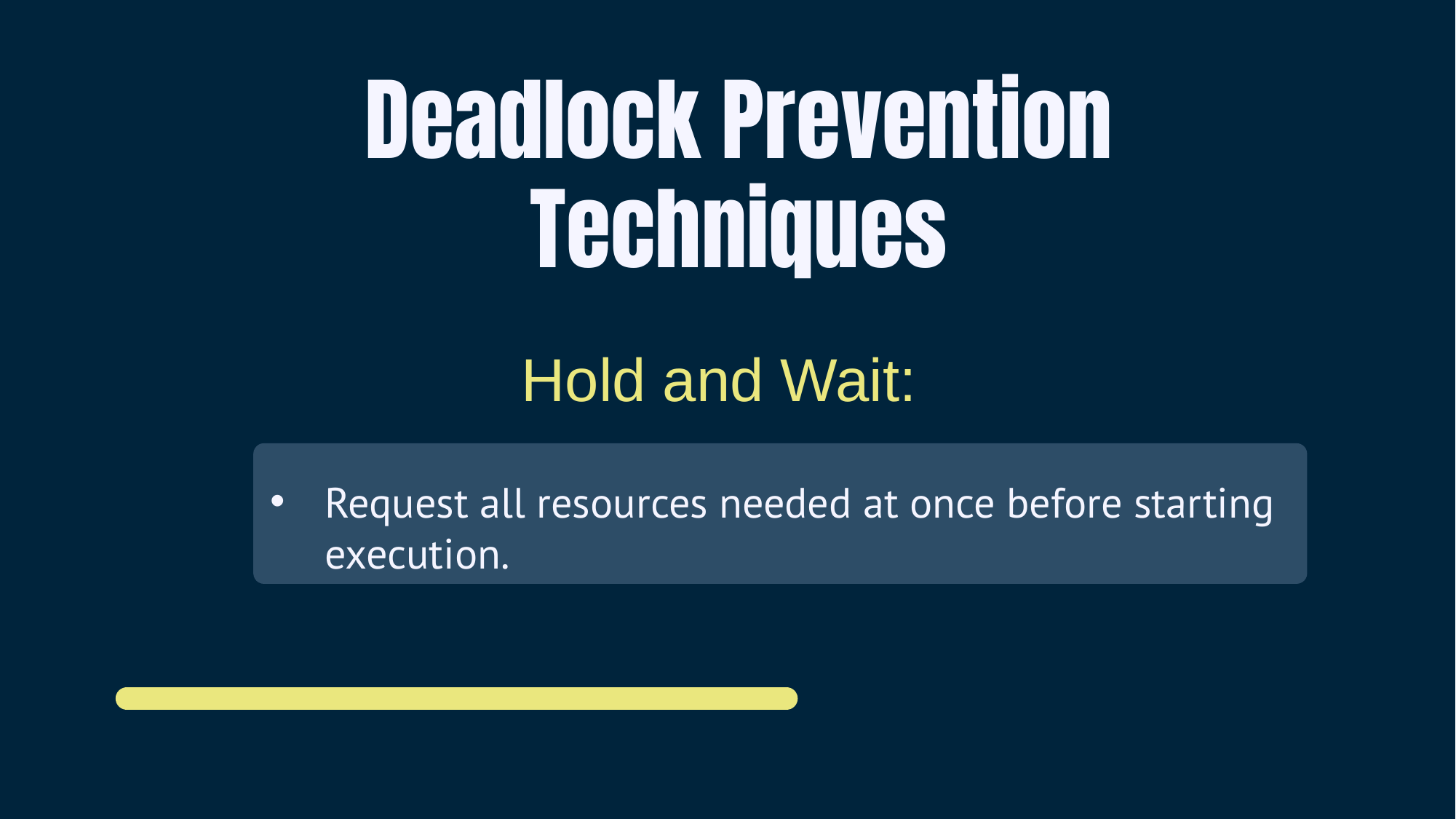

Deadlock Prevention Techniques
Hold and Wait:

Request all resources needed at once before starting execution.
Allow processes to voluntarily release resources when finished.
Allow resource sharing only when necessary.
Use semaphores or mutexes to ensure exclusive access.